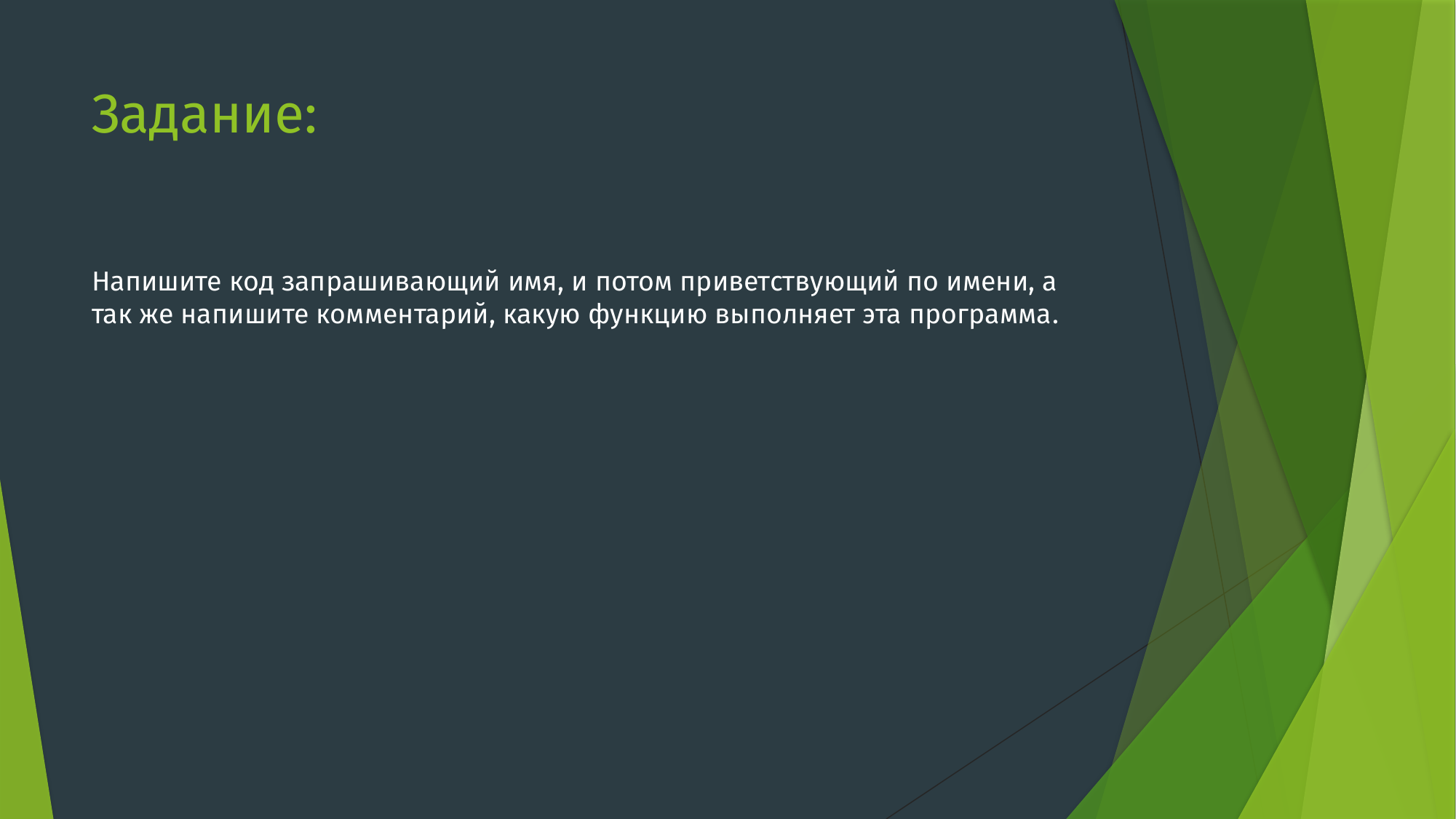

# Задание:
Напишите код запрашивающий имя, и потом приветствующий по имени, а так же напишите комментарий, какую функцию выполняет эта программа.